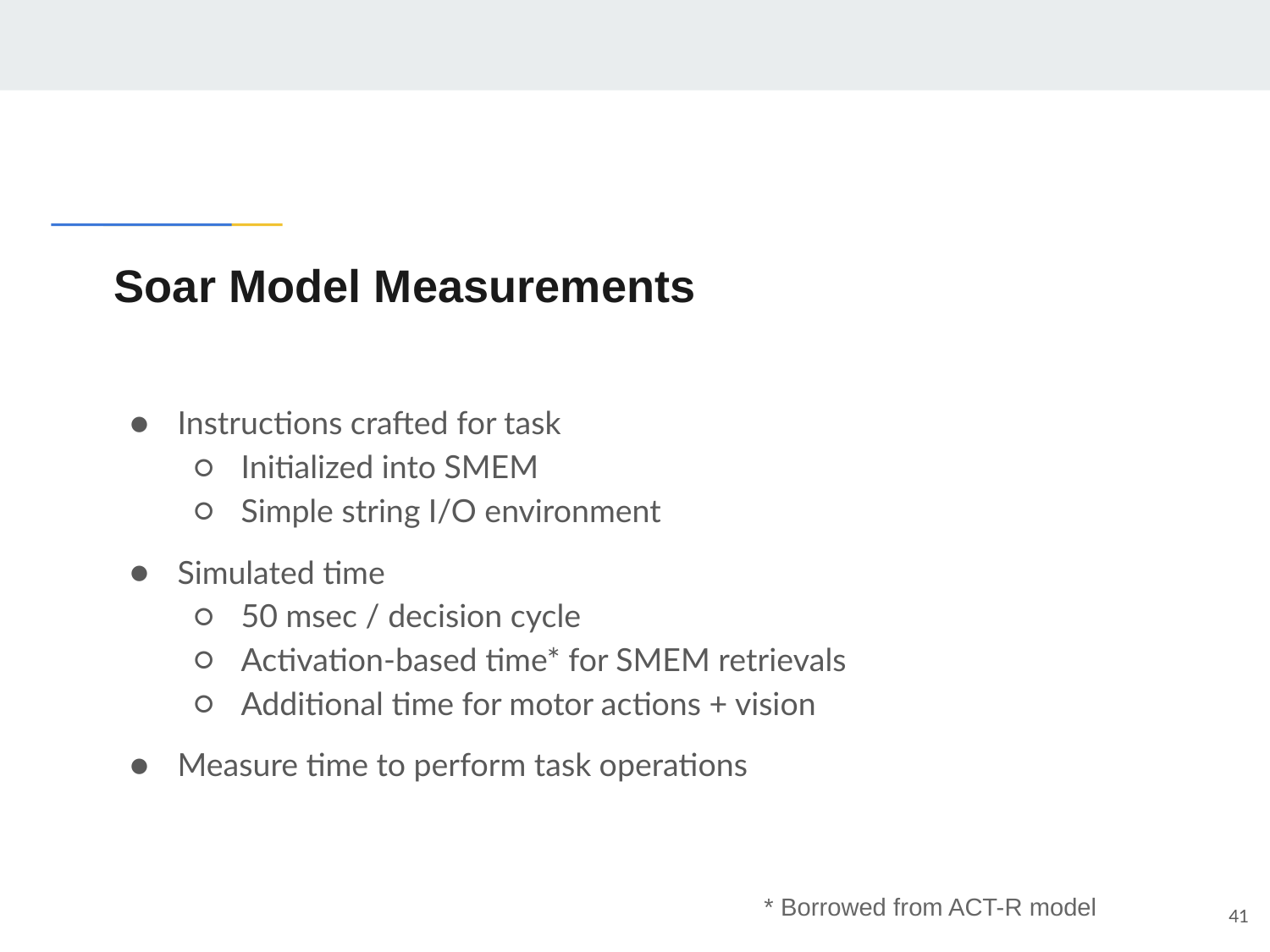

# Soar Model Measurements
Instructions crafted for task
Initialized into SMEM
Simple string I/O environment
Simulated time
50 msec / decision cycle
Activation-based time* for SMEM retrievals
Additional time for motor actions + vision
Measure time to perform task operations
* Borrowed from ACT-R model
41